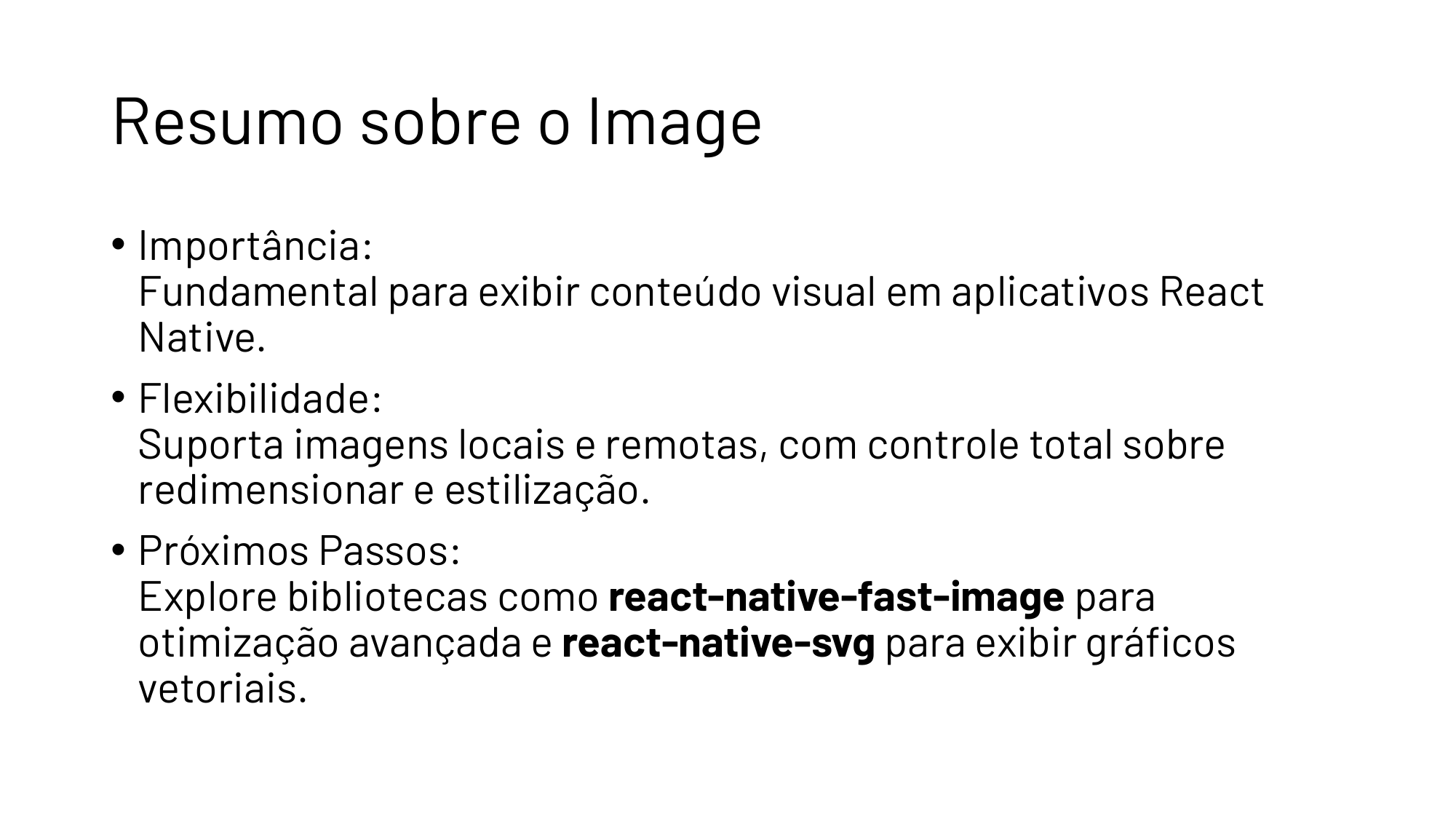

# Resumo sobre o Image
Importância:
Fundamental para exibir conteúdo visual em aplicativos React Native.
Flexibilidade:
Suporta imagens locais e remotas, com controle total sobre redimensionar e estilização.
Próximos Passos:
Explore bibliotecas como react-native-fast-image para otimização avançada e react-native-svg para exibir gráficos vetoriais.